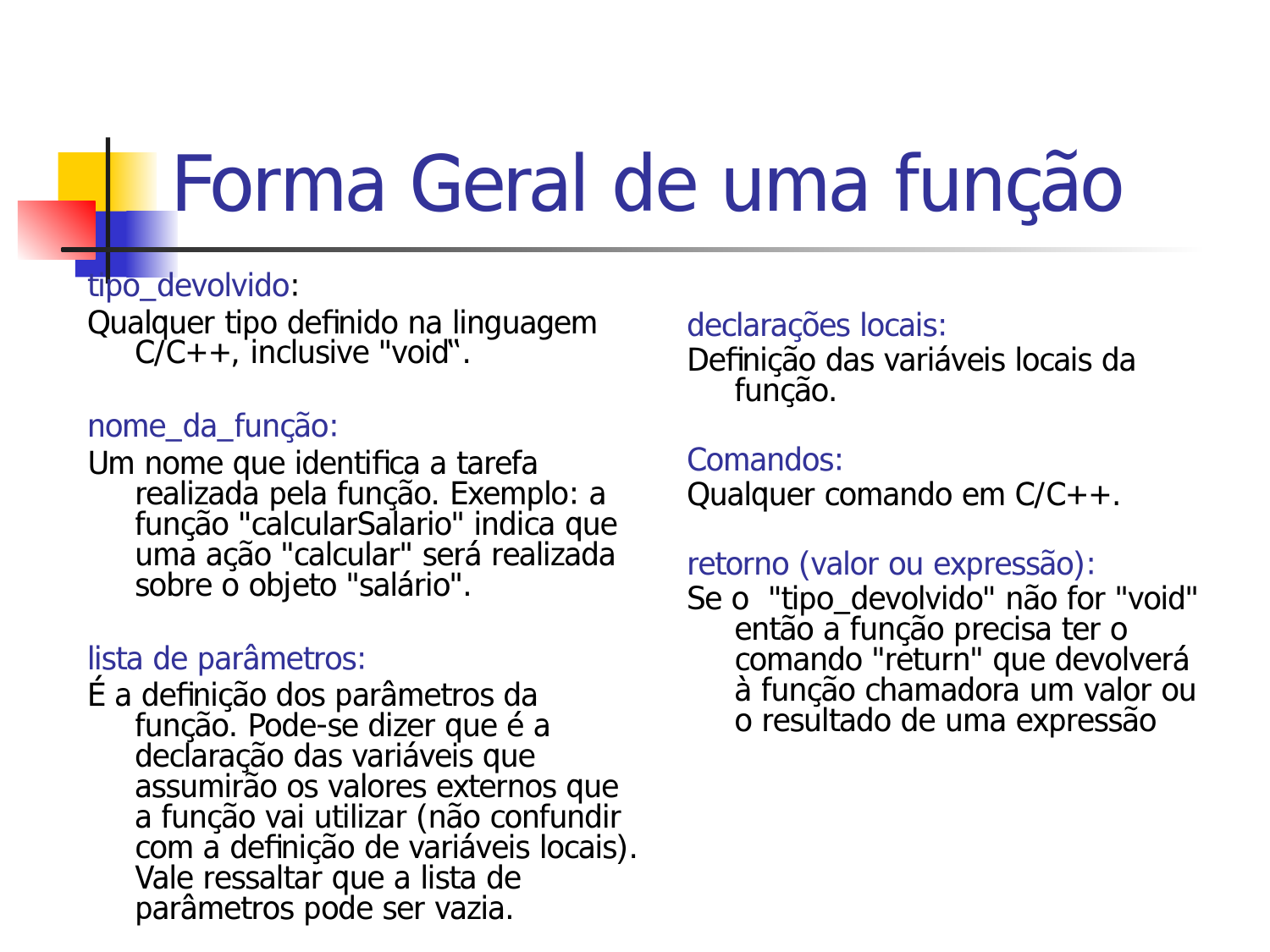

# Forma Geral de uma função
tipo_devolvido:
Qualquer tipo definido na linguagem C/C++, inclusive "void“.

nome_da_função:
Um nome que identifica a tarefa realizada pela função. Exemplo: a função "calcularSalario" indica que uma ação "calcular" será realizada sobre o objeto "salário".

lista de parâmetros:
É a definição dos parâmetros da função. Pode-se dizer que é a declaração das variáveis que assumirão os valores externos que a função vai utilizar (não confundir com a definição de variáveis locais). Vale ressaltar que a lista de parâmetros pode ser vazia.
declarações locais:
Definição das variáveis locais da função.

Comandos:
Qualquer comando em C/C++.

retorno (valor ou expressão):
Se o  "tipo_devolvido" não for "void" então a função precisa ter o comando "return" que devolverá à função chamadora um valor ou o resultado de uma expressão